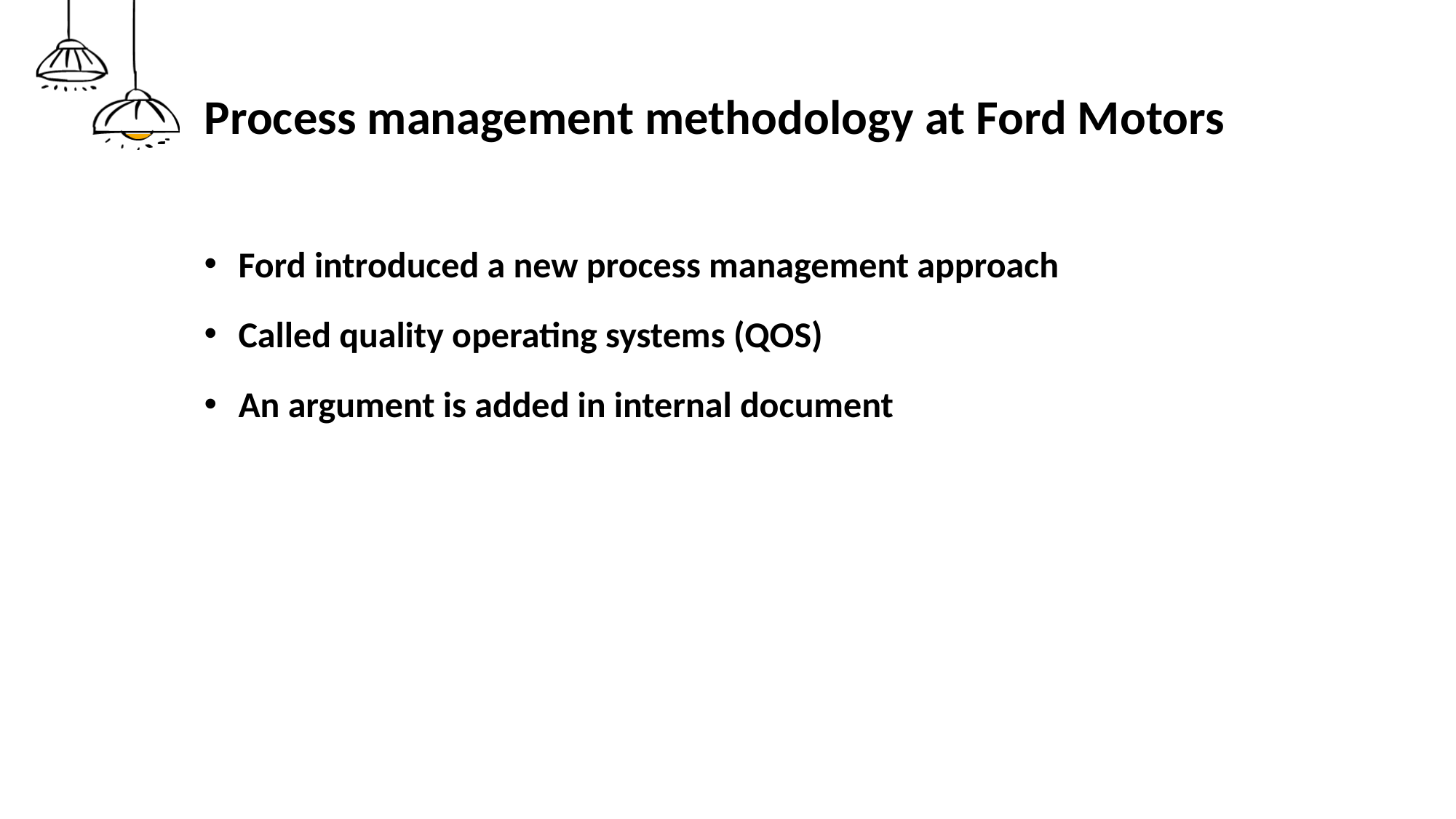

# Process management methodology at Ford Motors Motors
Ford introduced a new process management approach
Called quality operating systems (QOS)
An argument is added in internal document